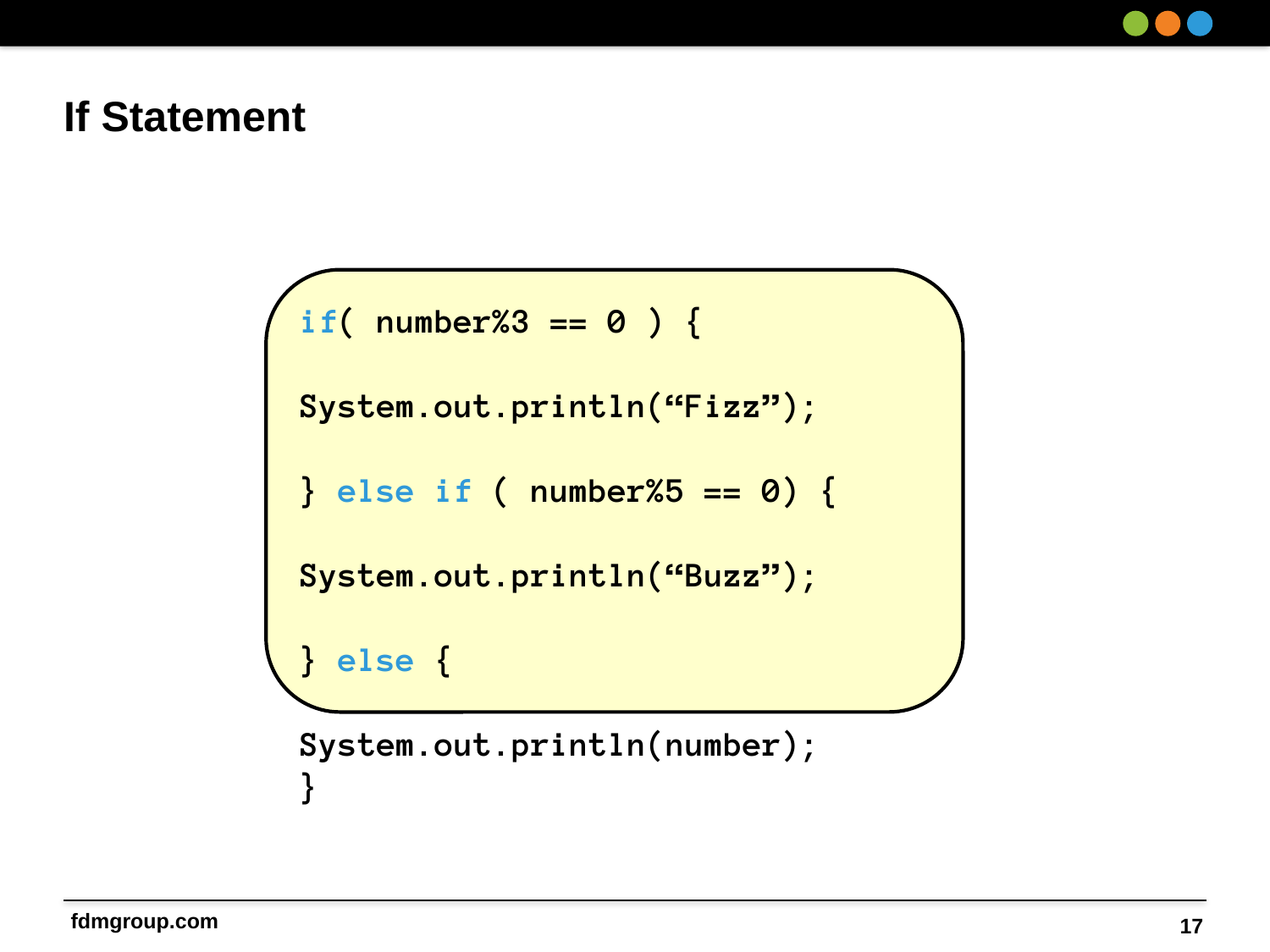

# If Statement

if( number%3 == 0 ) {
	System.out.println(“Fizz”);

} else if ( number%5 == 0) {
	System.out.println(“Buzz”);

} else {
	System.out.println(number);
}
17